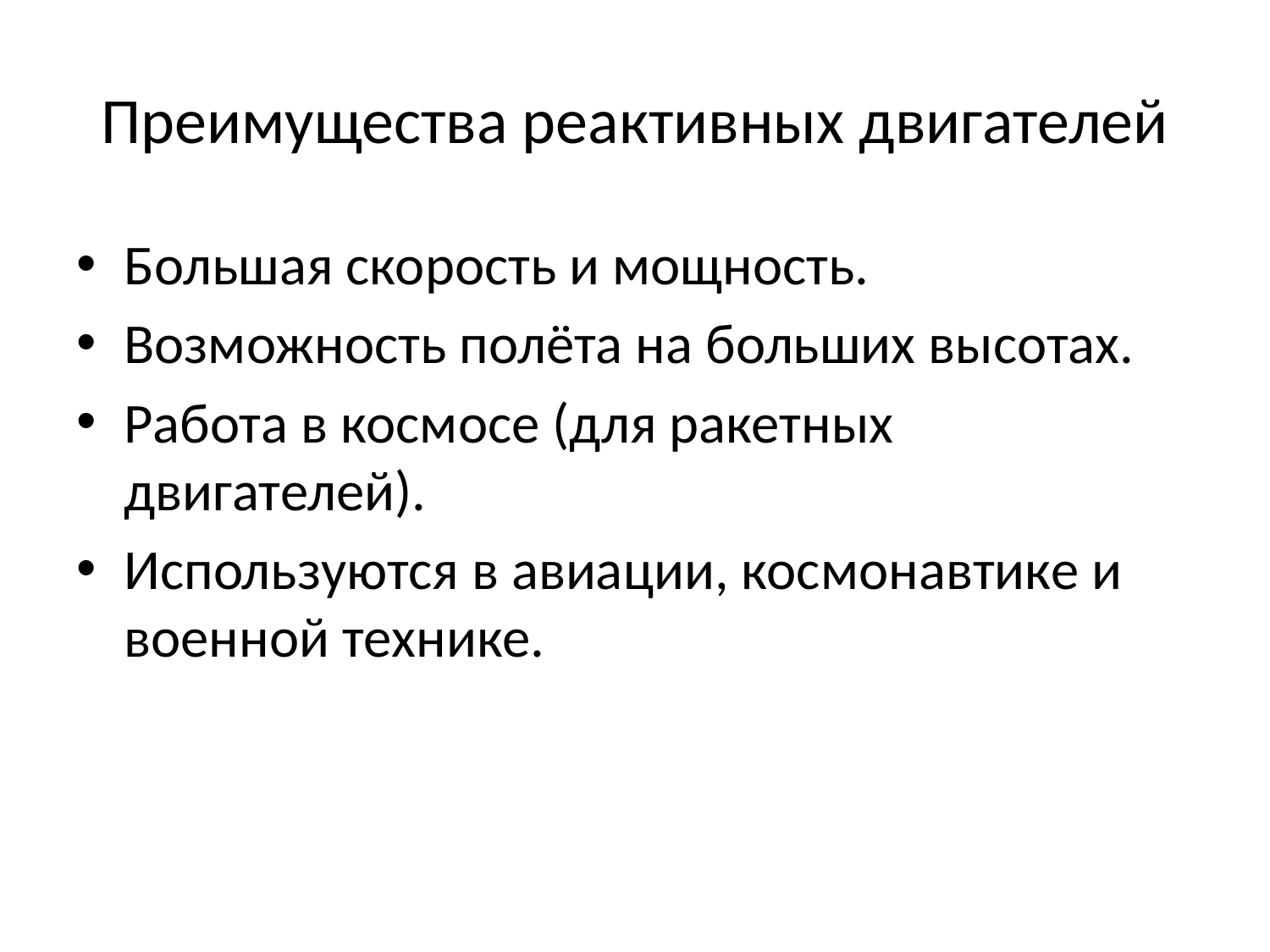

# Преимущества реактивных двигателей
Большая скорость и мощность.
Возможность полёта на больших высотах.
Работа в космосе (для ракетных двигателей).
Используются в авиации, космонавтике и военной технике.